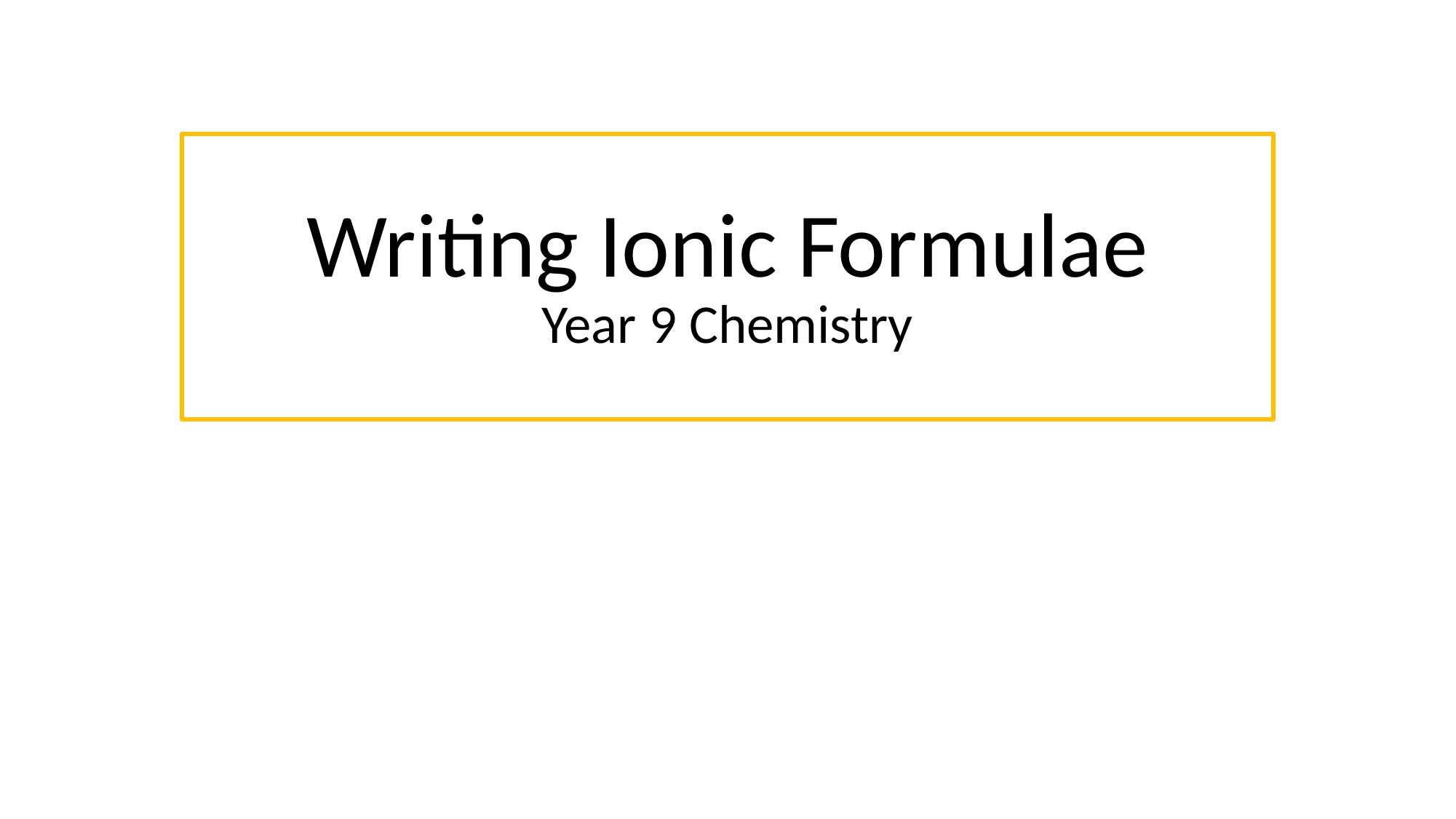

# Writing Ionic Formulae Year 9 Chemistry